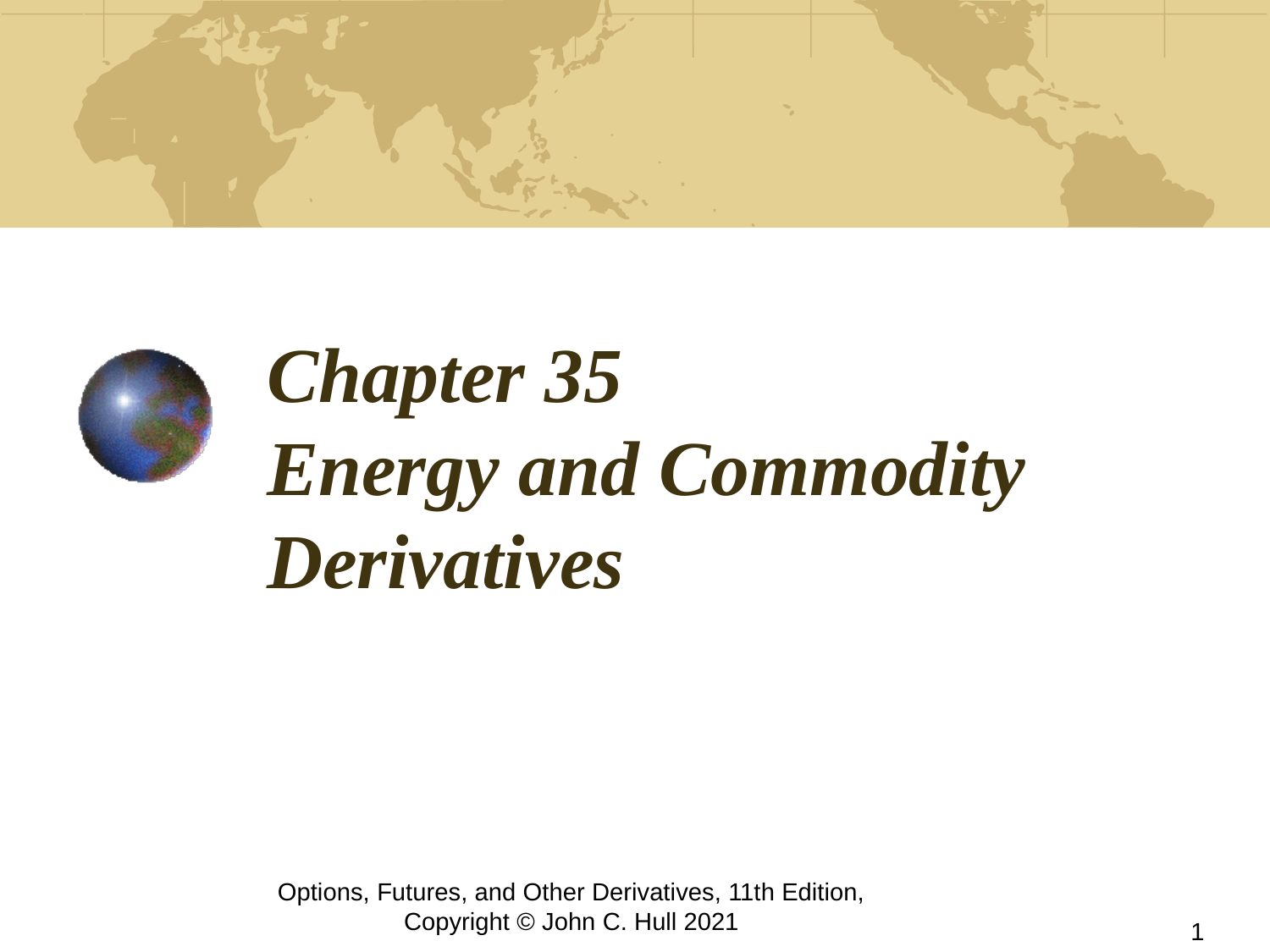

# Chapter 35 Energy and Commodity Derivatives
Options, Futures, and Other Derivatives, 11th Edition, Copyright © John C. Hull 2021
1